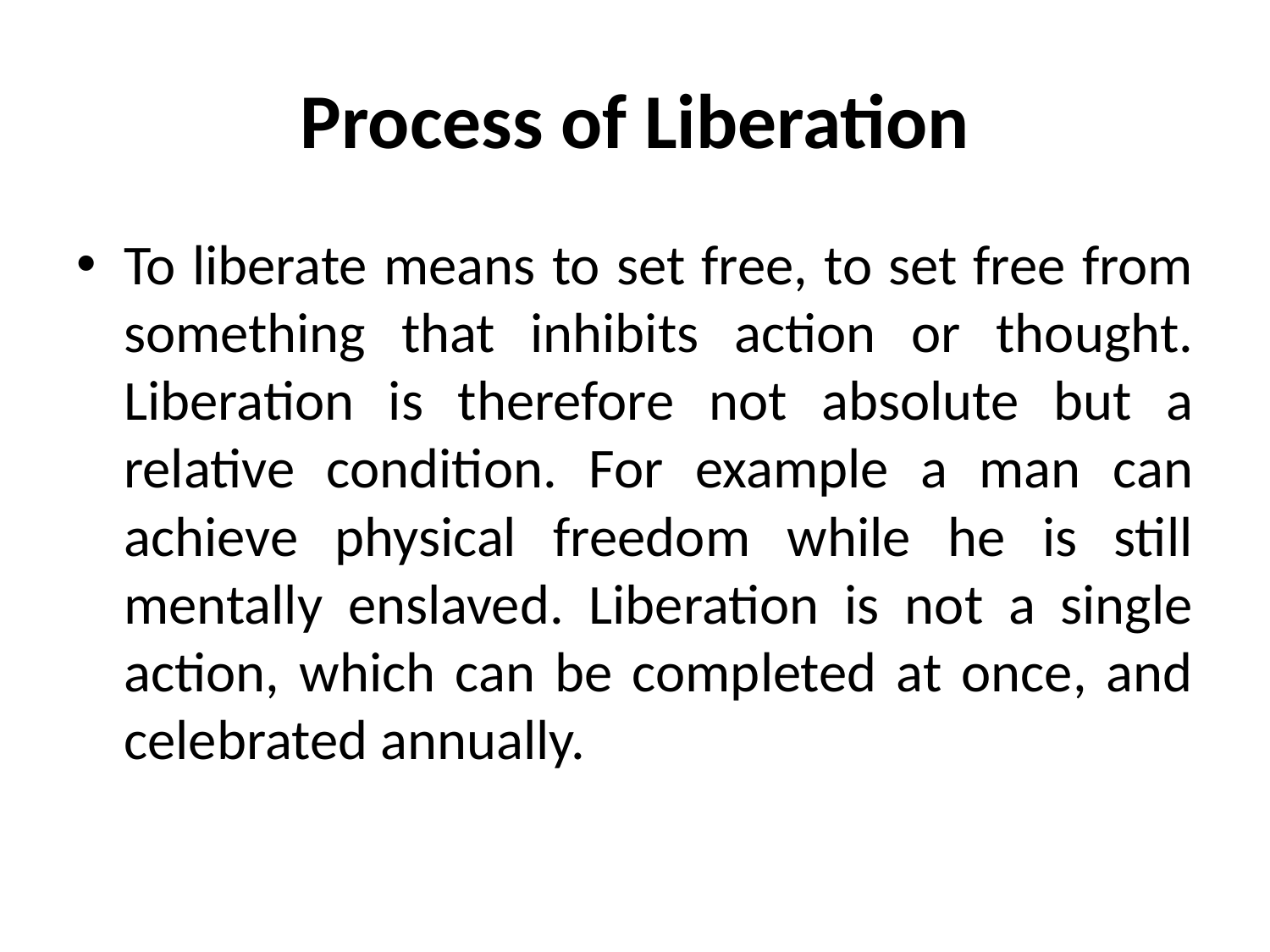

# Process of Liberation
To liberate means to set free, to set free from something that inhibits action or thought. Liberation is therefore not absolute but a relative condition. For example a man can achieve physical freedom while he is still mentally enslaved. Liberation is not a single action, which can be completed at once, and celebrated annually.